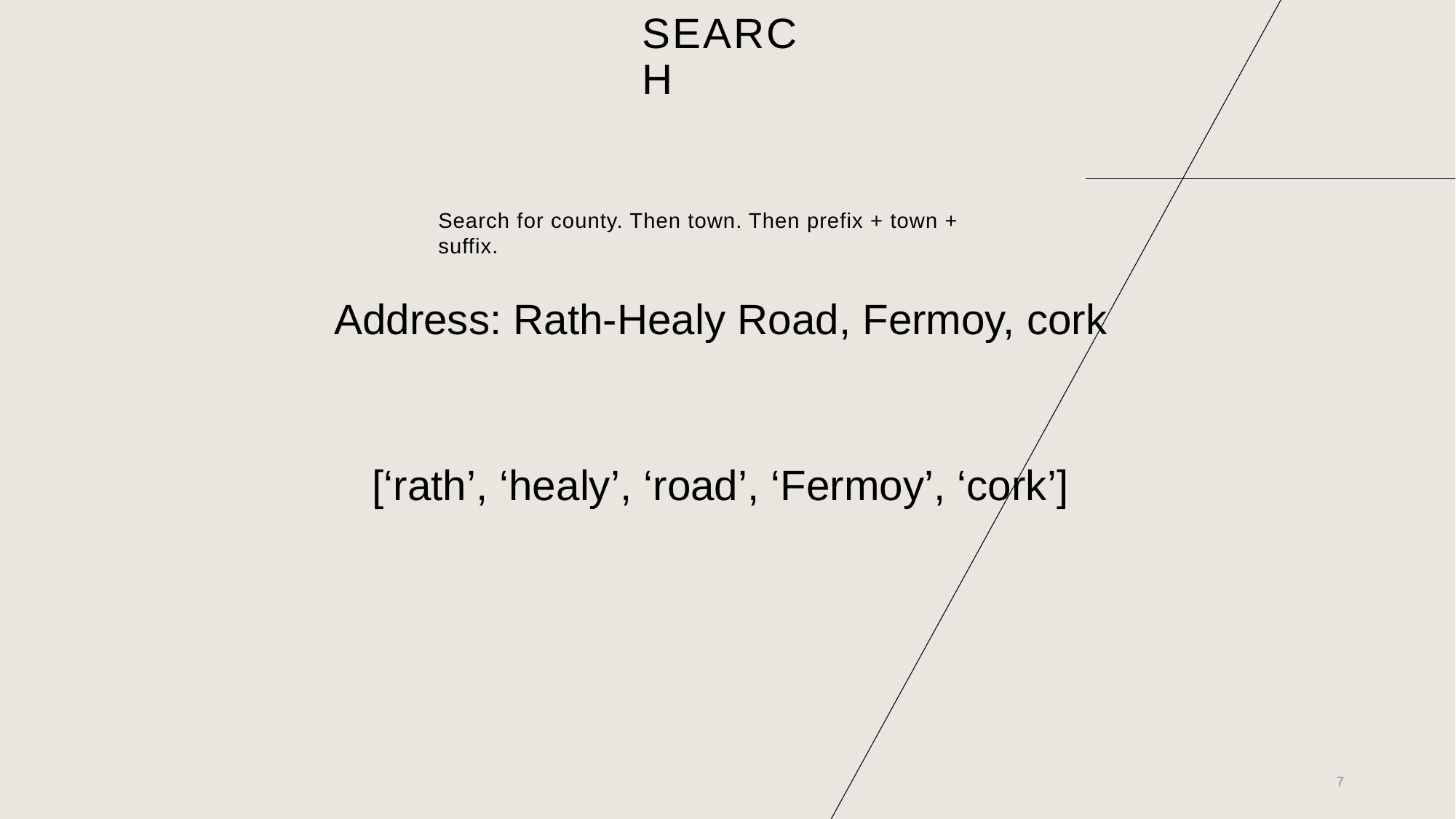

# search

Search for county. Then town. Then prefix + town + suffix.

Address: Rath-Healy Road, Fermoy, cork
[‘rath’, ‘healy’, ‘road’, ‘Fermoy’, ‘cork’]
7